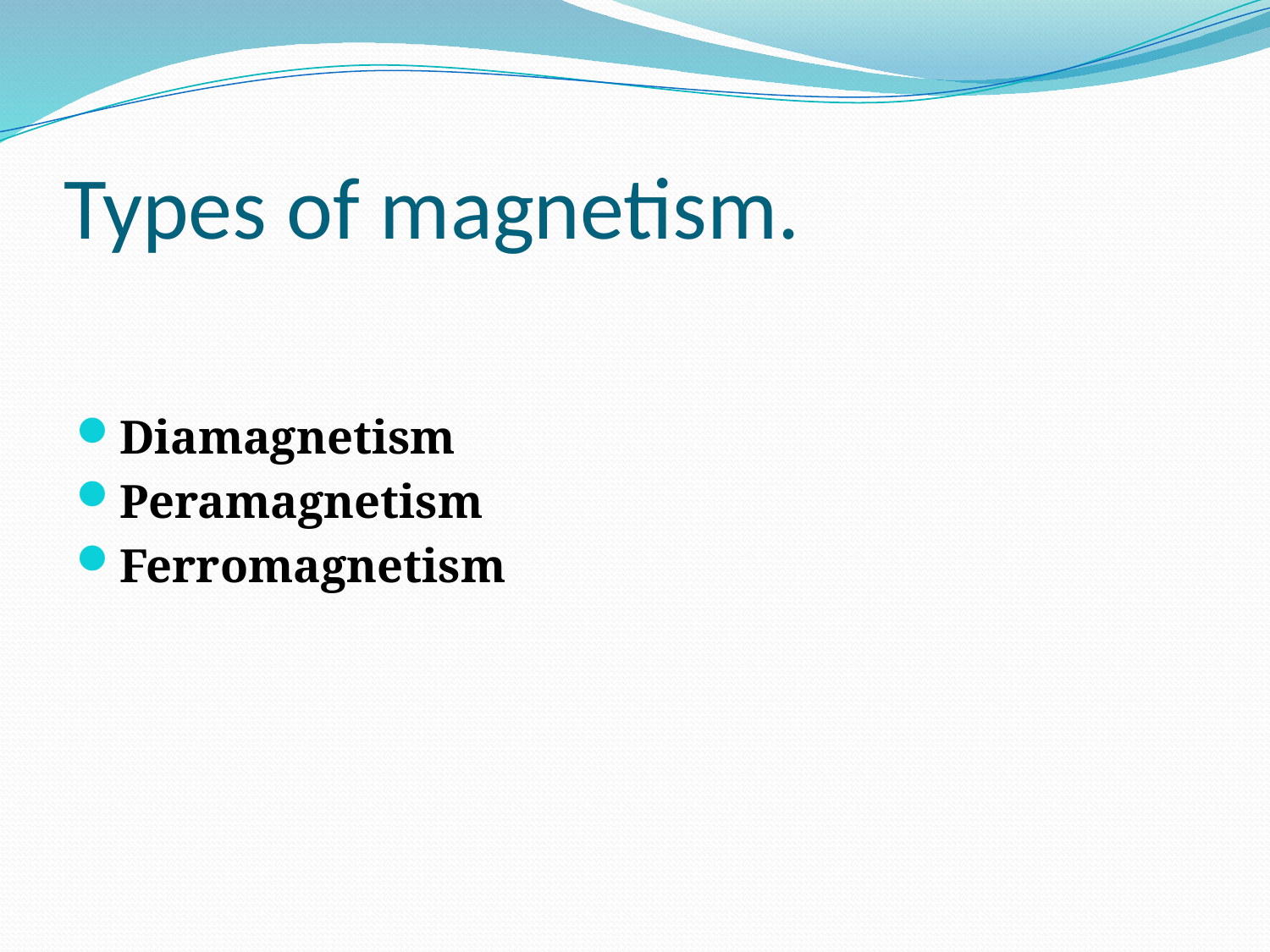

# Types of magnetism.
Diamagnetism
Peramagnetism
Ferromagnetism